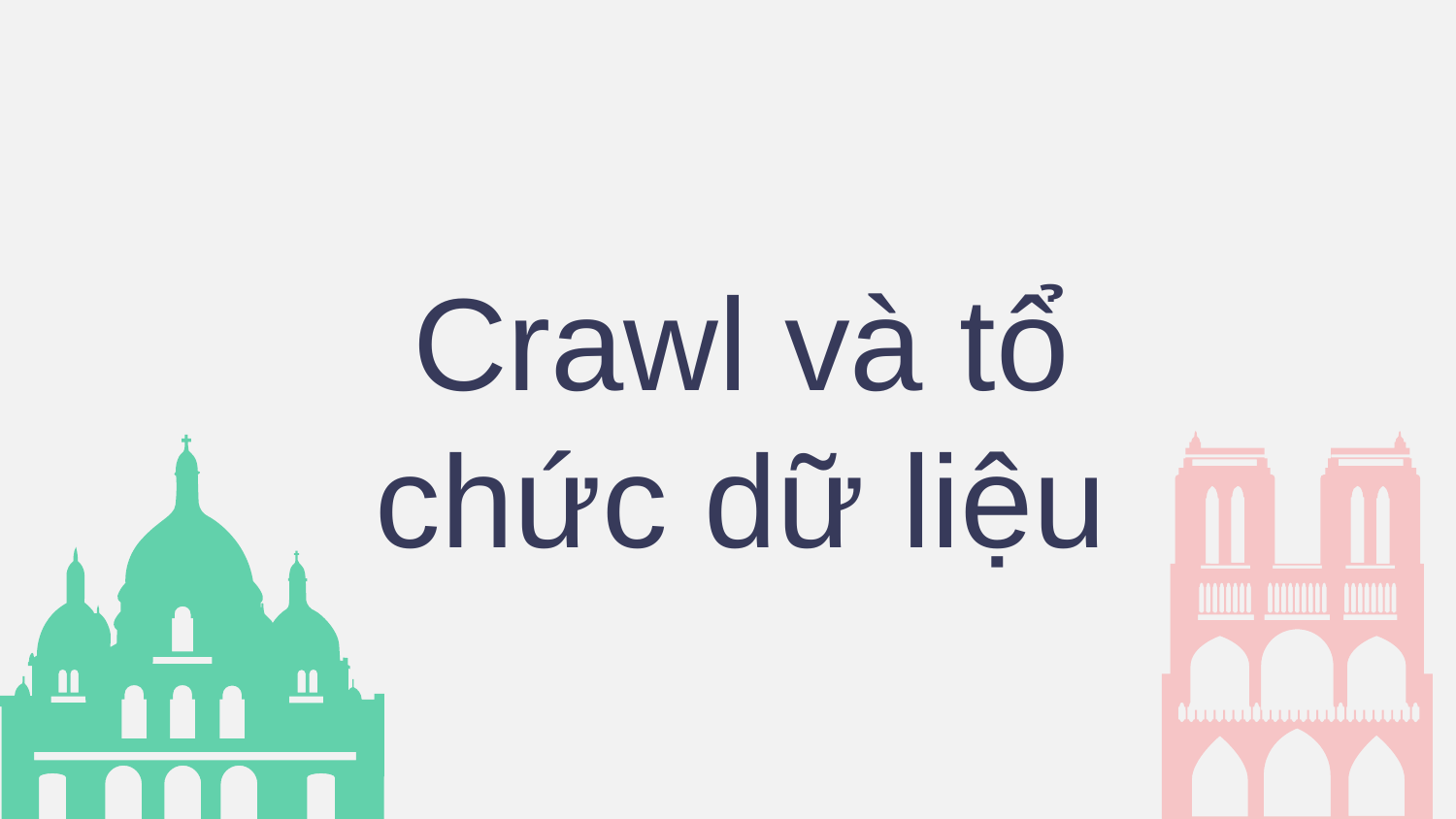

# Crawl và tổ chức dữ liệu